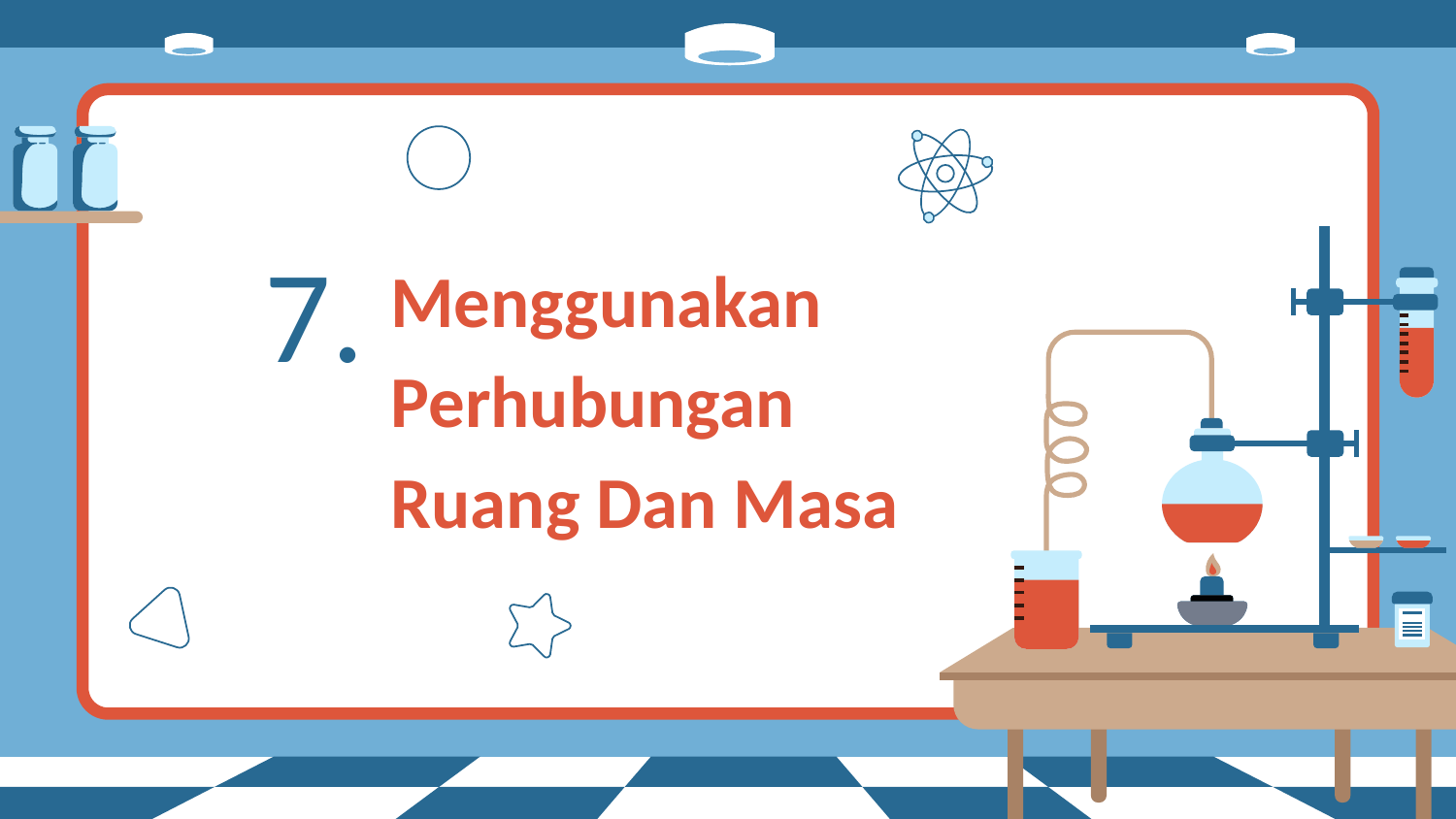

7.

# Menggunakan Perhubungan Ruang Dan Masa